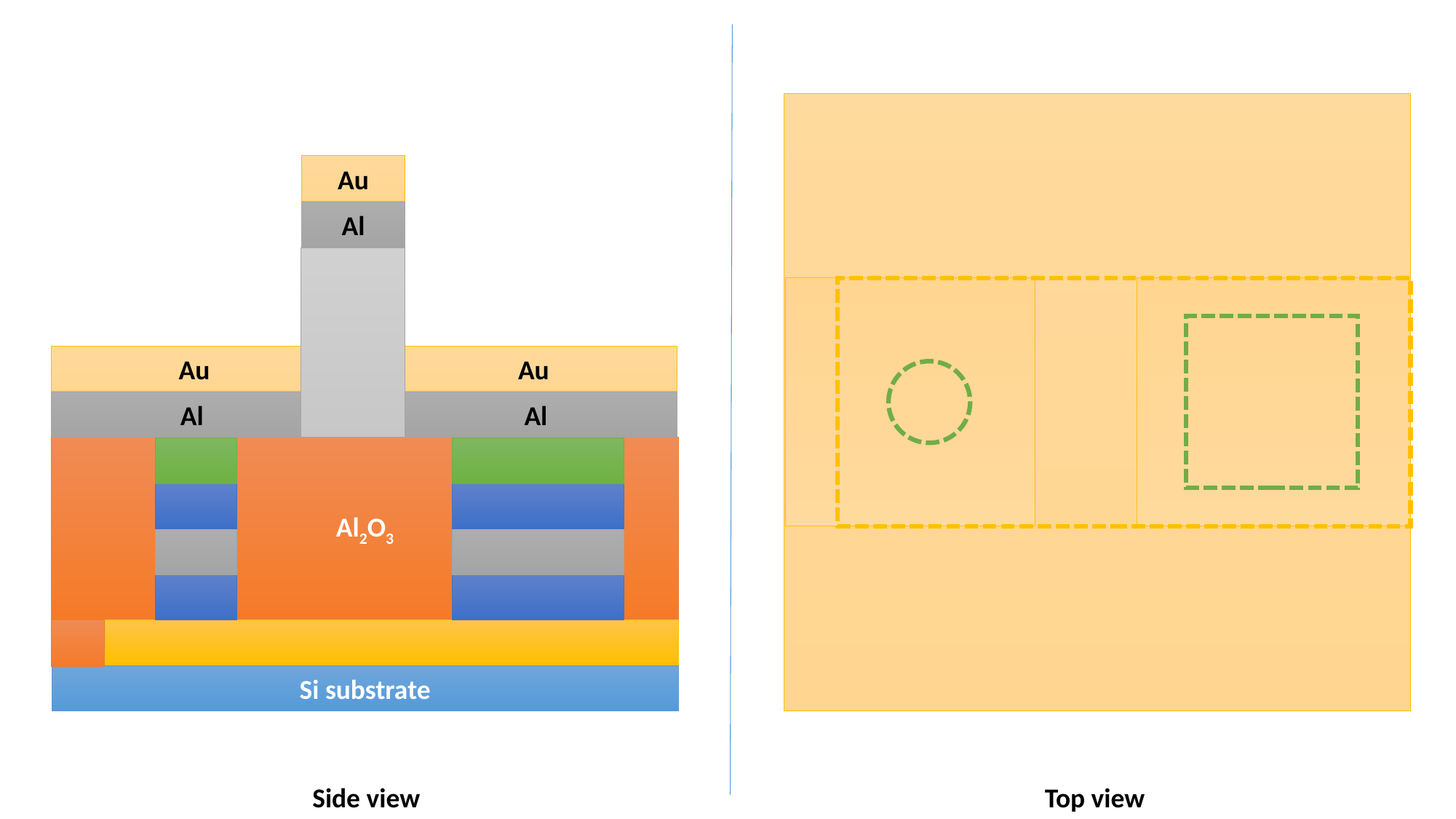

Au
Al

Au                                                  Au

Al                                                    Al
Al2O3

Si substrate
Side view
Top view